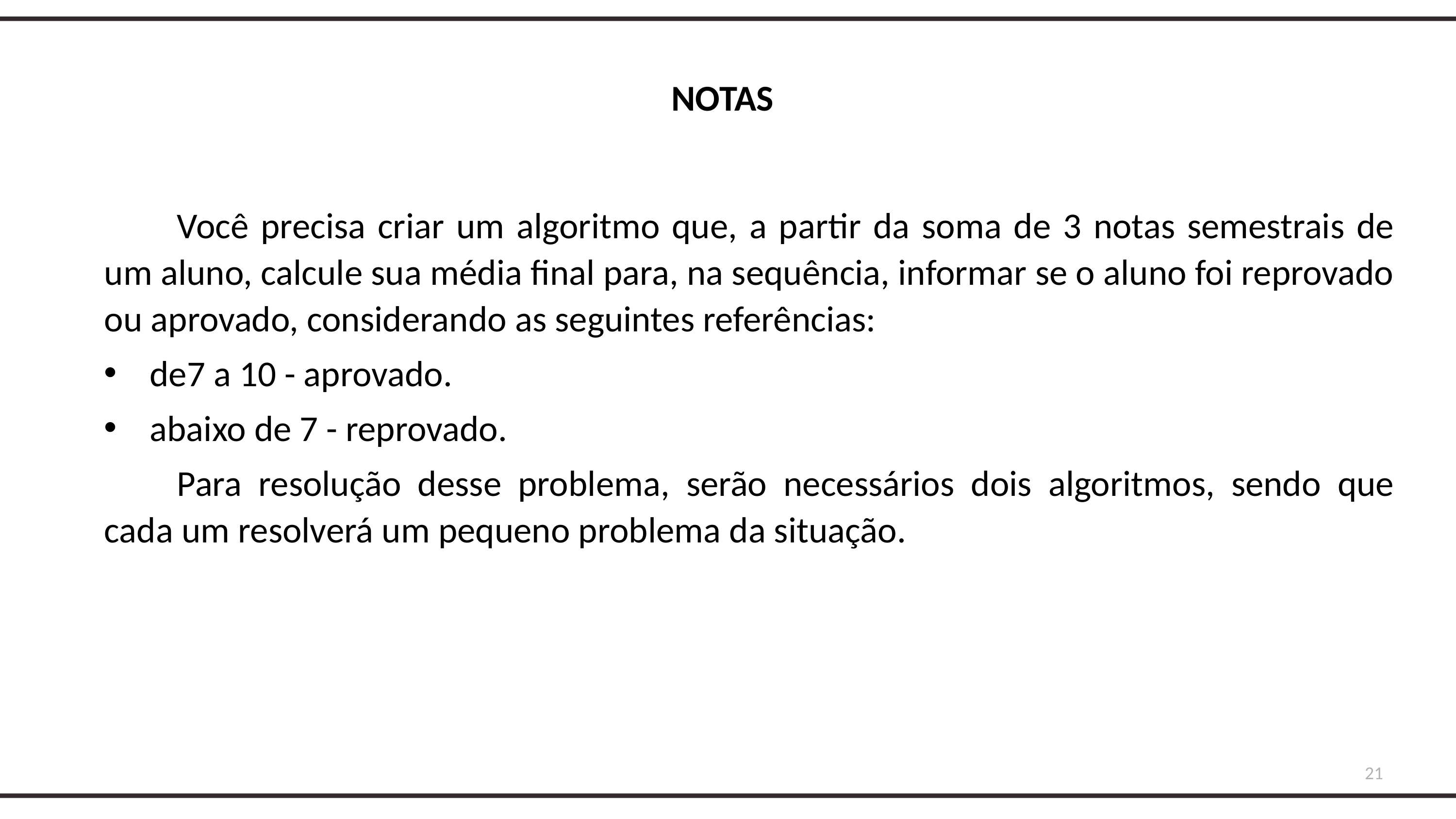

NOTAS
	Você precisa criar um algoritmo que, a partir da soma de 3 notas semestrais de um aluno, calcule sua média final para, na sequência, informar se o aluno foi reprovado ou aprovado, considerando as seguintes referências:
de7 a 10 - aprovado.
abaixo de 7 - reprovado.
	Para resolução desse problema, serão necessários dois algoritmos, sendo que cada um resolverá um pequeno problema da situação.
21